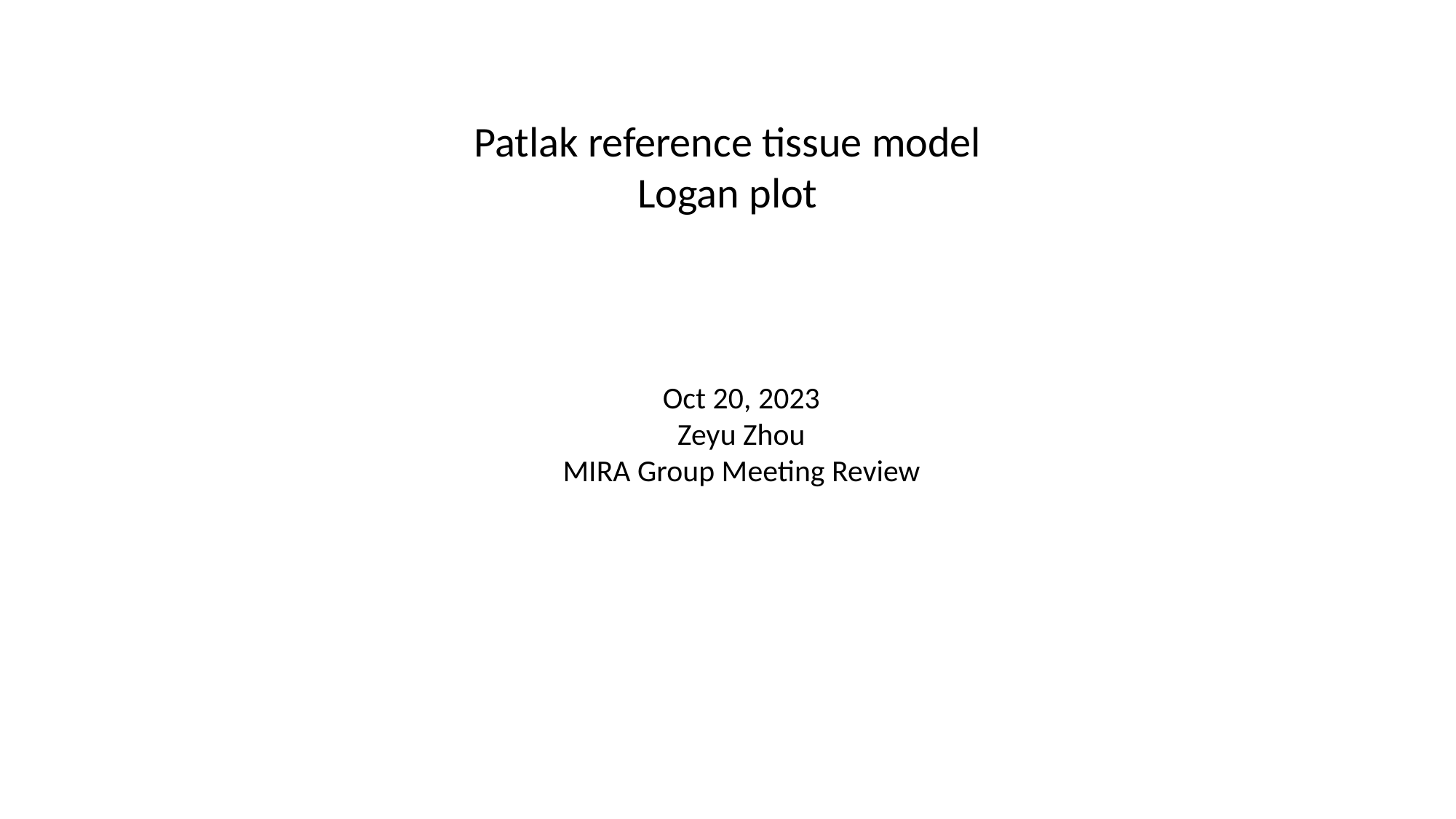

Patlak reference tissue model
Logan plot
Oct 20, 2023
Zeyu Zhou
MIRA Group Meeting Review